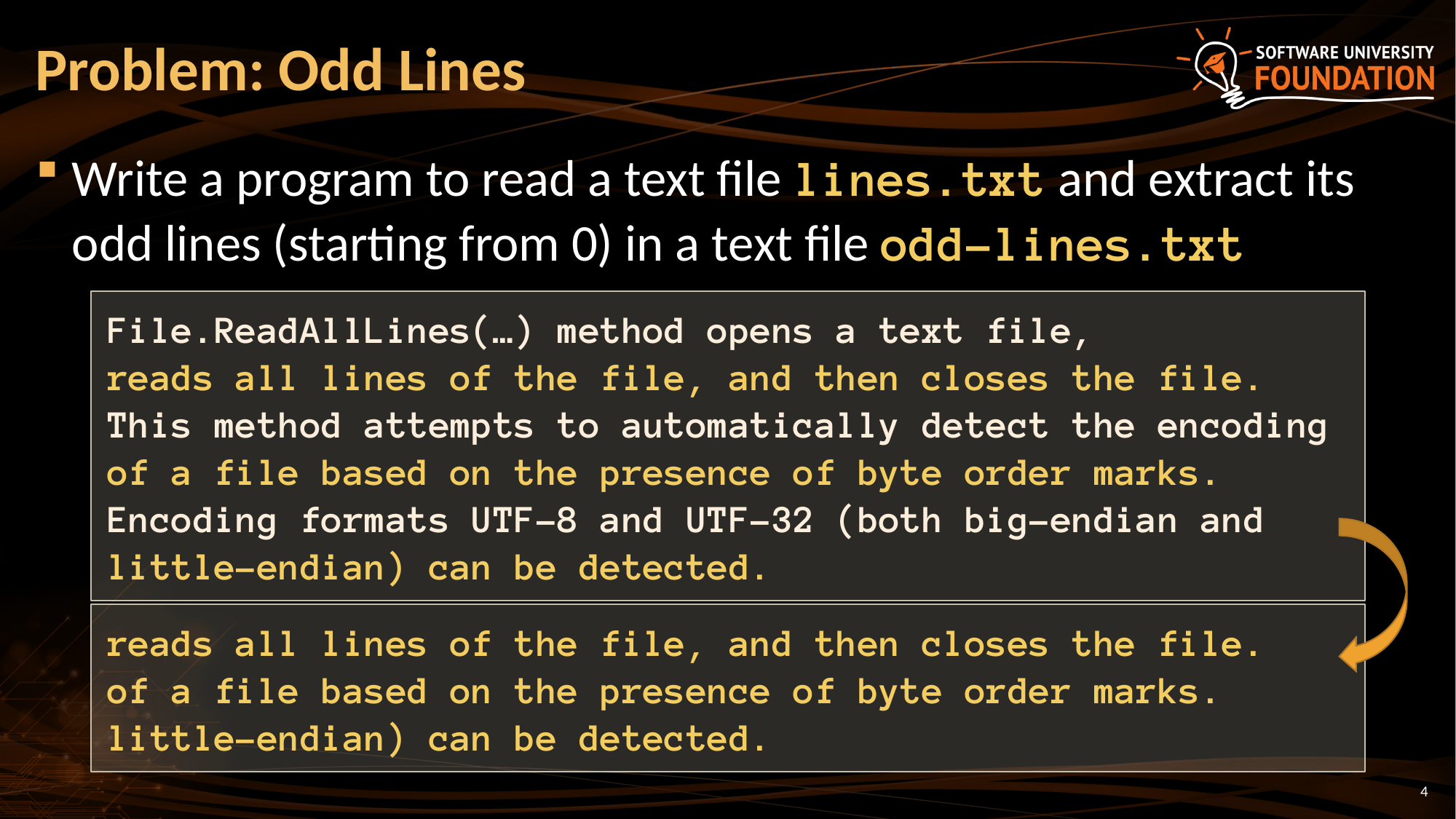

# Problem: Odd Lines
Write a program to read a text file lines.txt and extract its odd lines (starting from 0) in a text file odd-lines.txt
File.ReadAllLines(…) method opens a text file,
reads all lines of the file, and then closes the file.
This method attempts to automatically detect the encoding
of a file based on the presence of byte order marks.
Encoding formats UTF-8 and UTF-32 (both big-endian and
little-endian) can be detected.

reads all lines of the file, and then closes the file.
of a file based on the presence of byte order marks.
little-endian) can be detected.
4